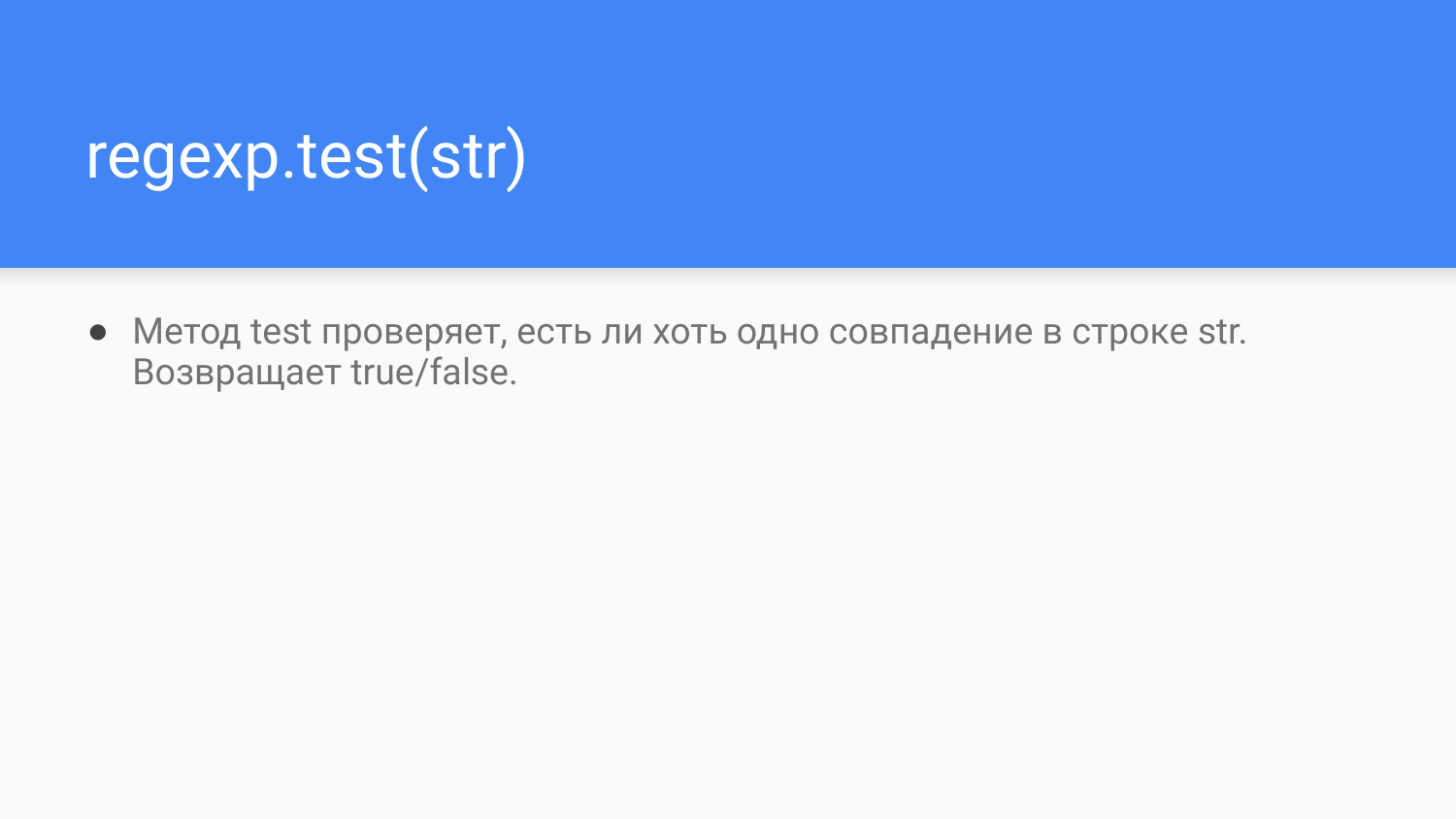

# regexp.test(str)
Метод test проверяет, есть ли хоть одно совпадение в строке str. Возвращает true/false.